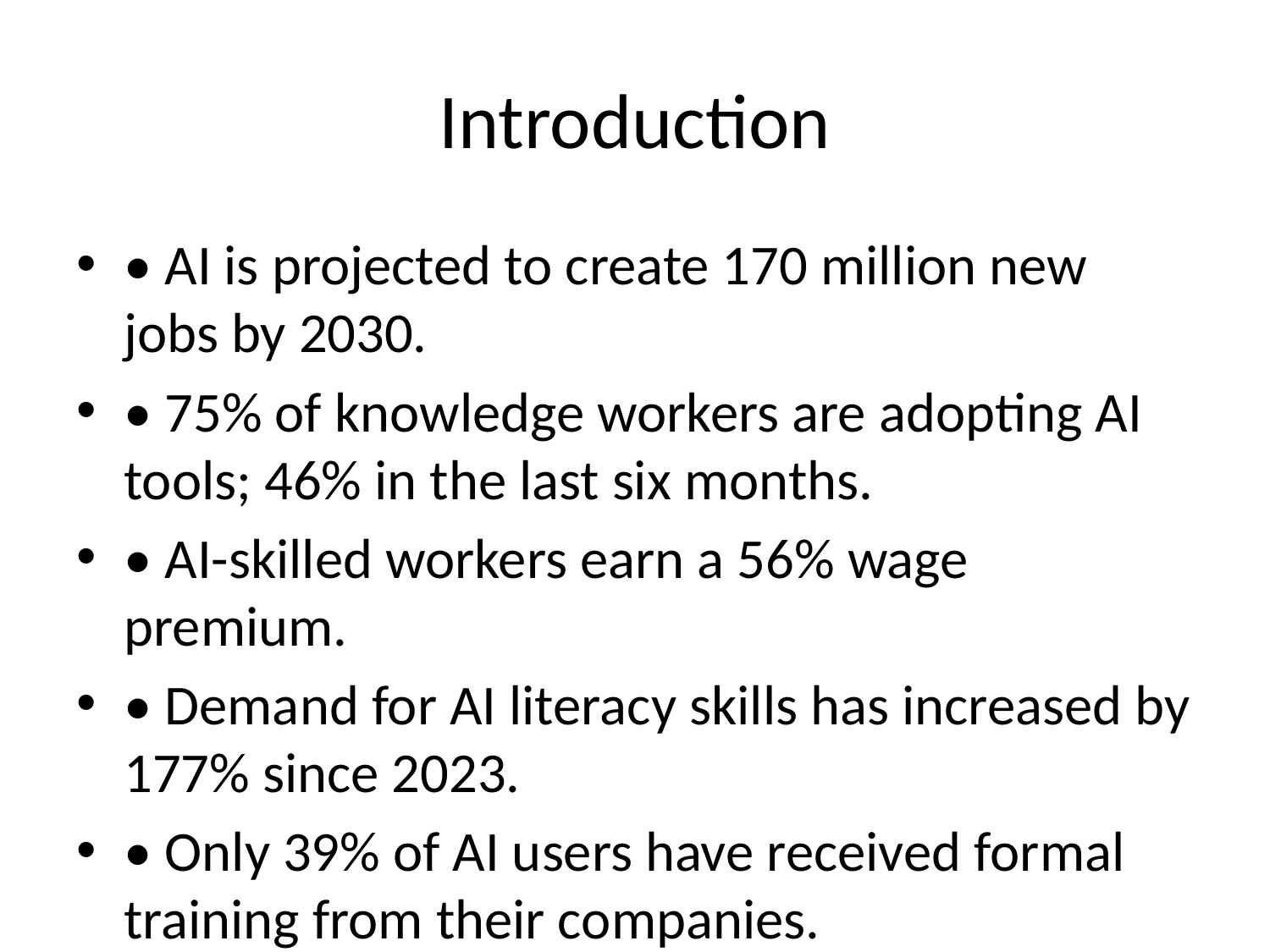

# Introduction
• AI is projected to create 170 million new jobs by 2030.
• 75% of knowledge workers are adopting AI tools; 46% in the last six months.
• AI-skilled workers earn a 56% wage premium.
• Demand for AI literacy skills has increased by 177% since 2023.
• Only 39% of AI users have received formal training from their companies.